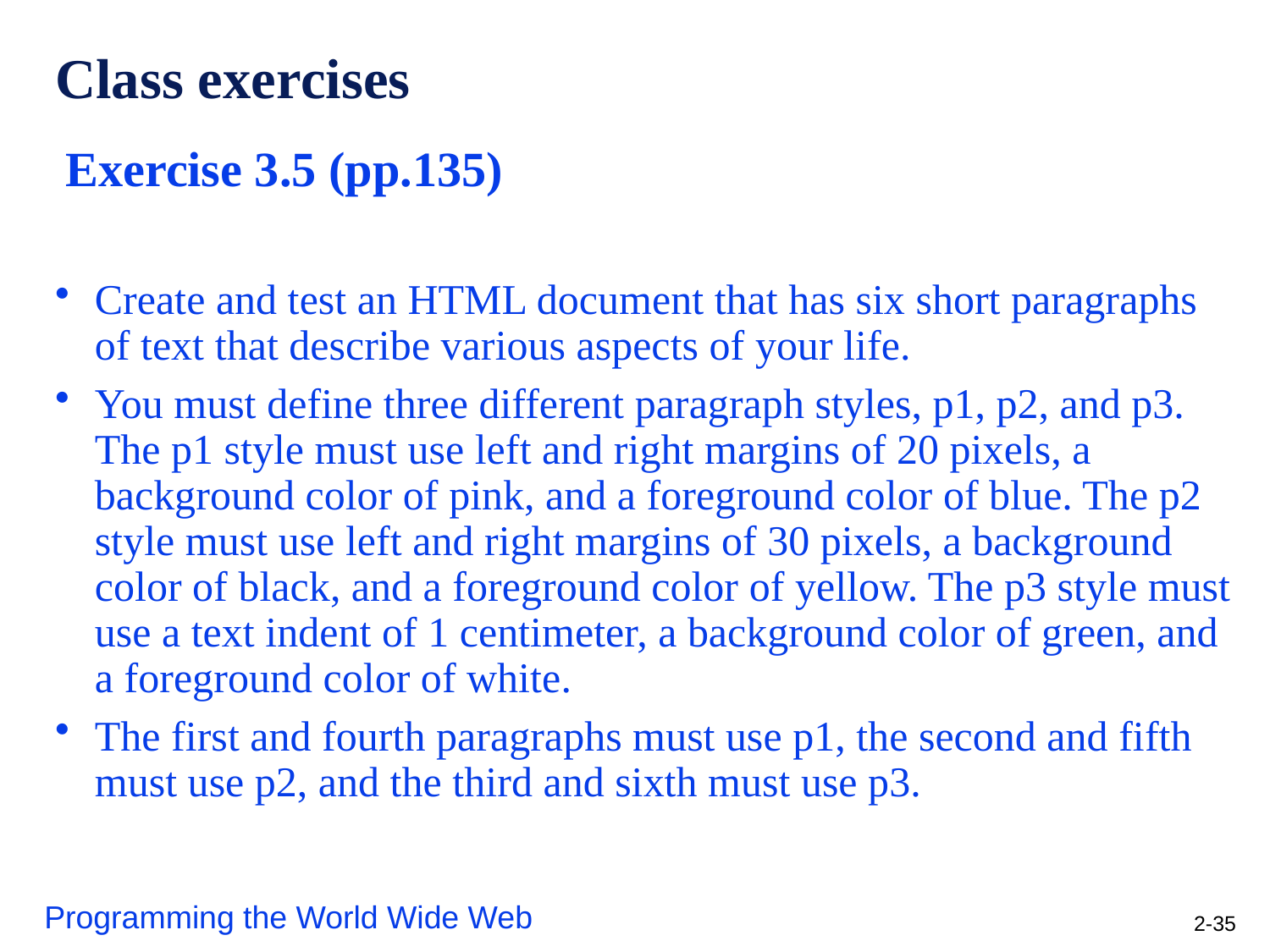

# Class exercises
 Exercise 3.5 (pp.135)

Create and test an HTML document that has six short paragraphs of text that describe various aspects of your life.
You must define three different paragraph styles, p1, p2, and p3. The p1 style must use left and right margins of 20 pixels, a background color of pink, and a foreground color of blue. The p2 style must use left and right margins of 30 pixels, a background color of black, and a foreground color of yellow. The p3 style must use a text indent of 1 centimeter, a background color of green, and a foreground color of white.
The first and fourth paragraphs must use p1, the second and fifth must use p2, and the third and sixth must use p3.